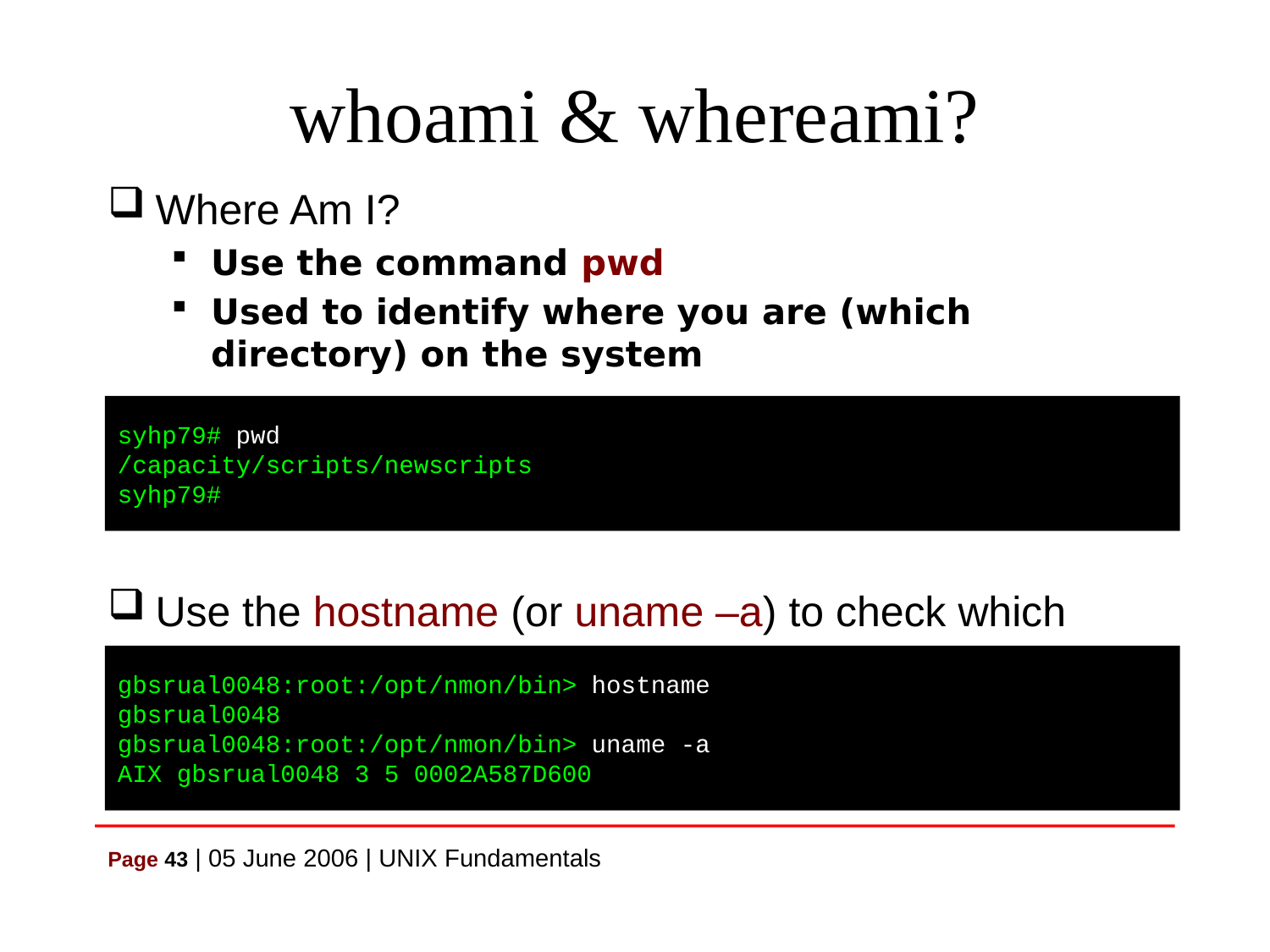

# whoami & whereami?
Where Am I?
Use the command pwd
Used to identify where you are (which directory) on the system

Use the hostname (or uname –a) to check which server you are logged onto.

syhp79# pwd
/capacity/scripts/newscripts
syhp79#

gbsrual0048:root:/opt/nmon/bin> hostname
gbsrual0048
gbsrual0048:root:/opt/nmon/bin> uname -a
AIX gbsrual0048 3 5 0002A587D600

Page 43 | 05 June 2006 | UNIX Fundamentals